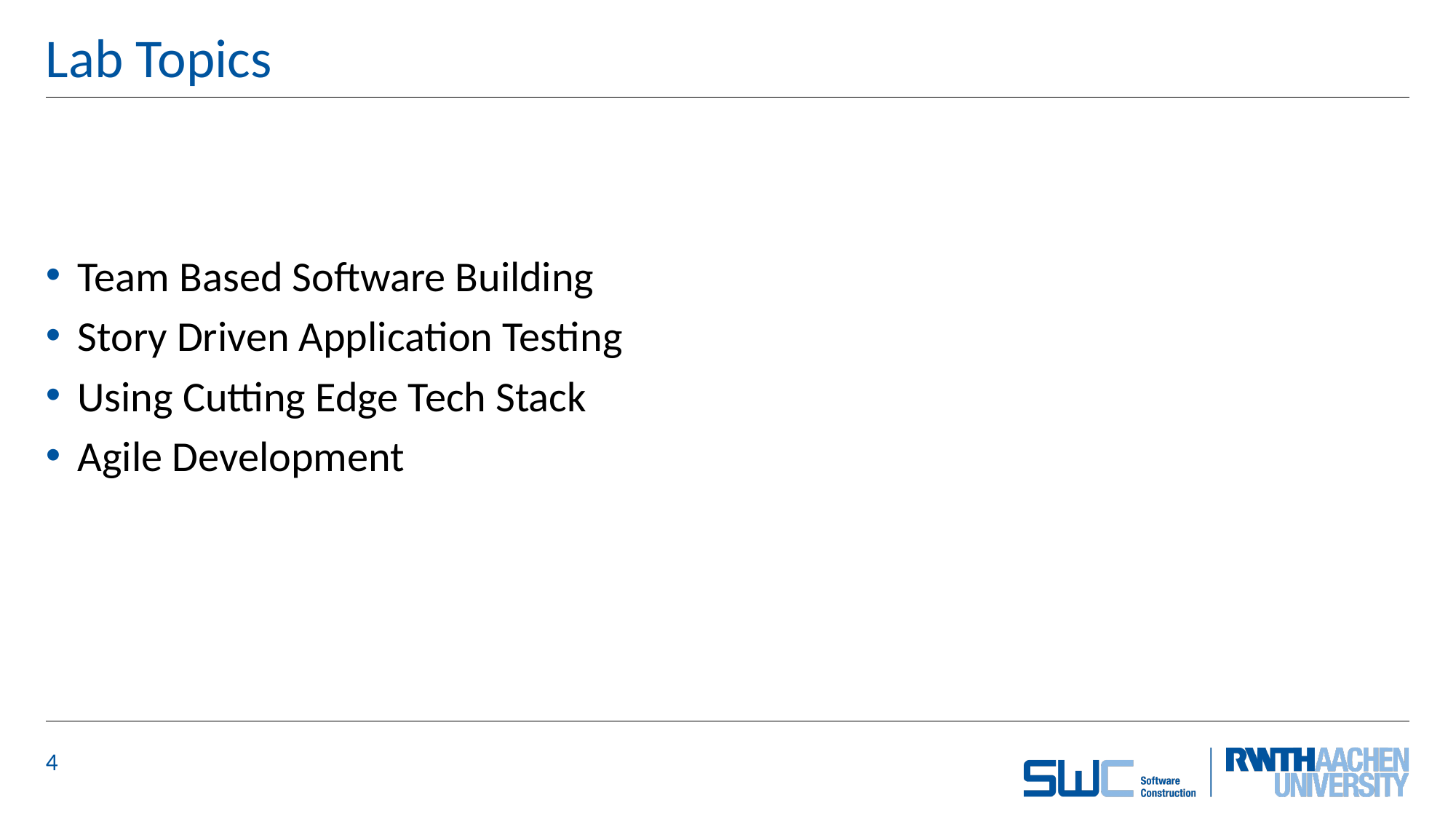

# Lab Topics
Team Based Software Building
Story Driven Application Testing
Using Cutting Edge Tech Stack
Agile Development

4